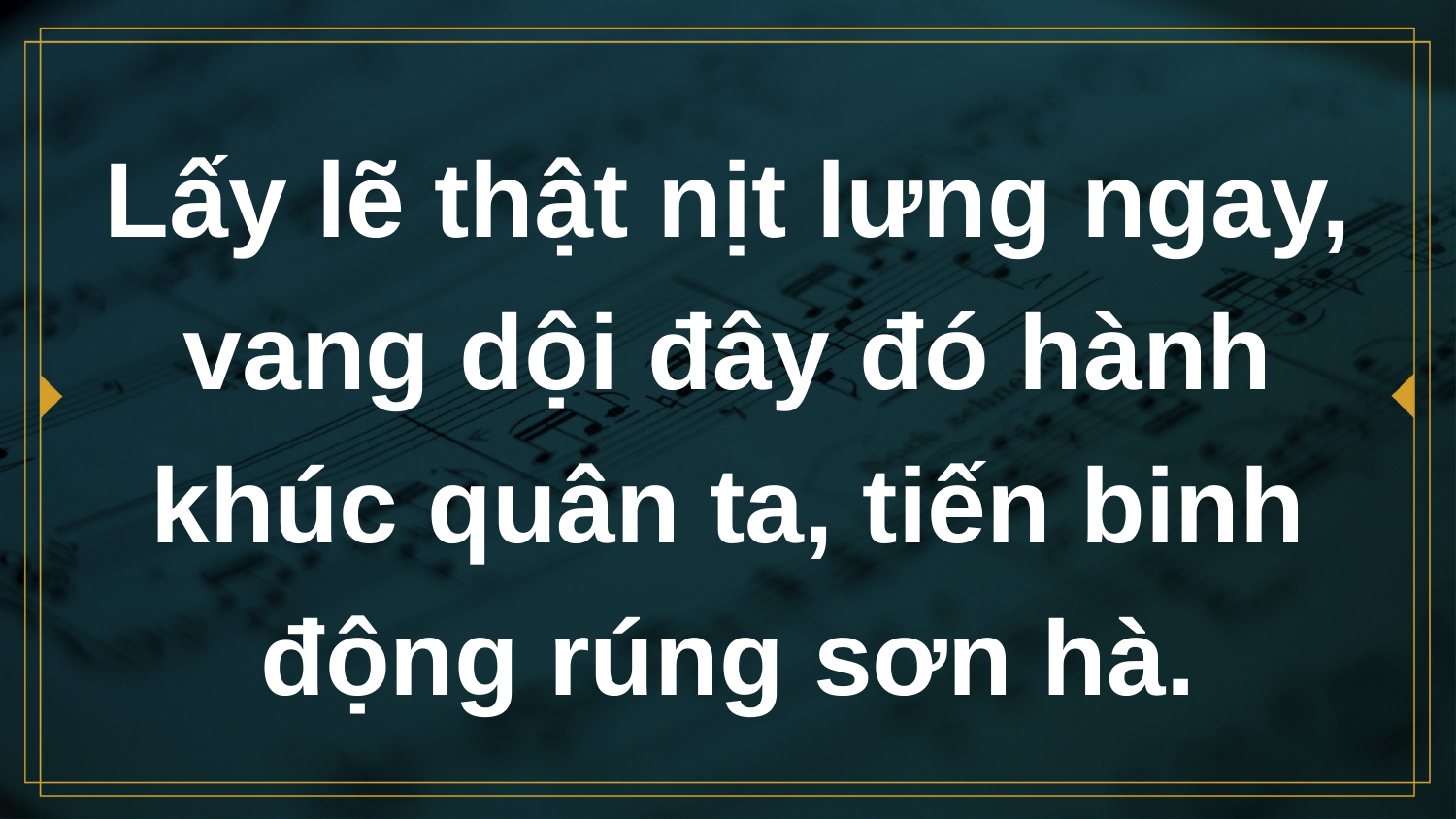

# Lấy lẽ thật nịt lưng ngay, vang dội đây đó hành khúc quân ta, tiến binh động rúng sơn hà.